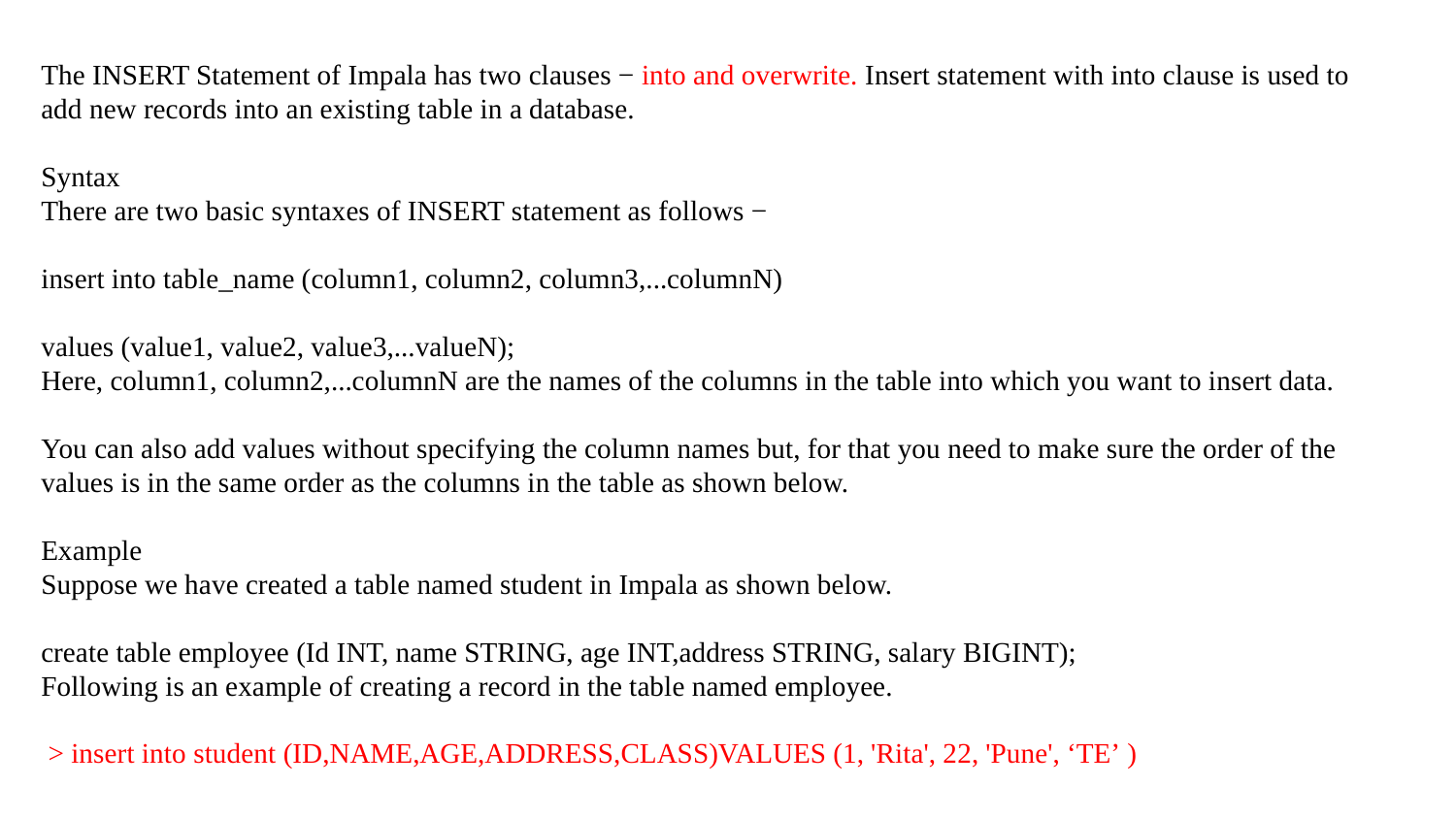

The INSERT Statement of Impala has two clauses − into and overwrite. Insert statement with into clause is used to add new records into an existing table in a database.

Syntax
There are two basic syntaxes of INSERT statement as follows −

insert into table_name (column1, column2, column3,...columnN)

values (value1, value2, value3,...valueN);
Here, column1, column2,...columnN are the names of the columns in the table into which you want to insert data.

You can also add values without specifying the column names but, for that you need to make sure the order of the values is in the same order as the columns in the table as shown below.

Example
Suppose we have created a table named student in Impala as shown below.

create table employee (Id INT, name STRING, age INT,address STRING, salary BIGINT);
Following is an example of creating a record in the table named employee.

 > insert into student (ID,NAME,AGE,ADDRESS,CLASS)VALUES (1, 'Rita', 22, 'Pune', ‘TE’ )